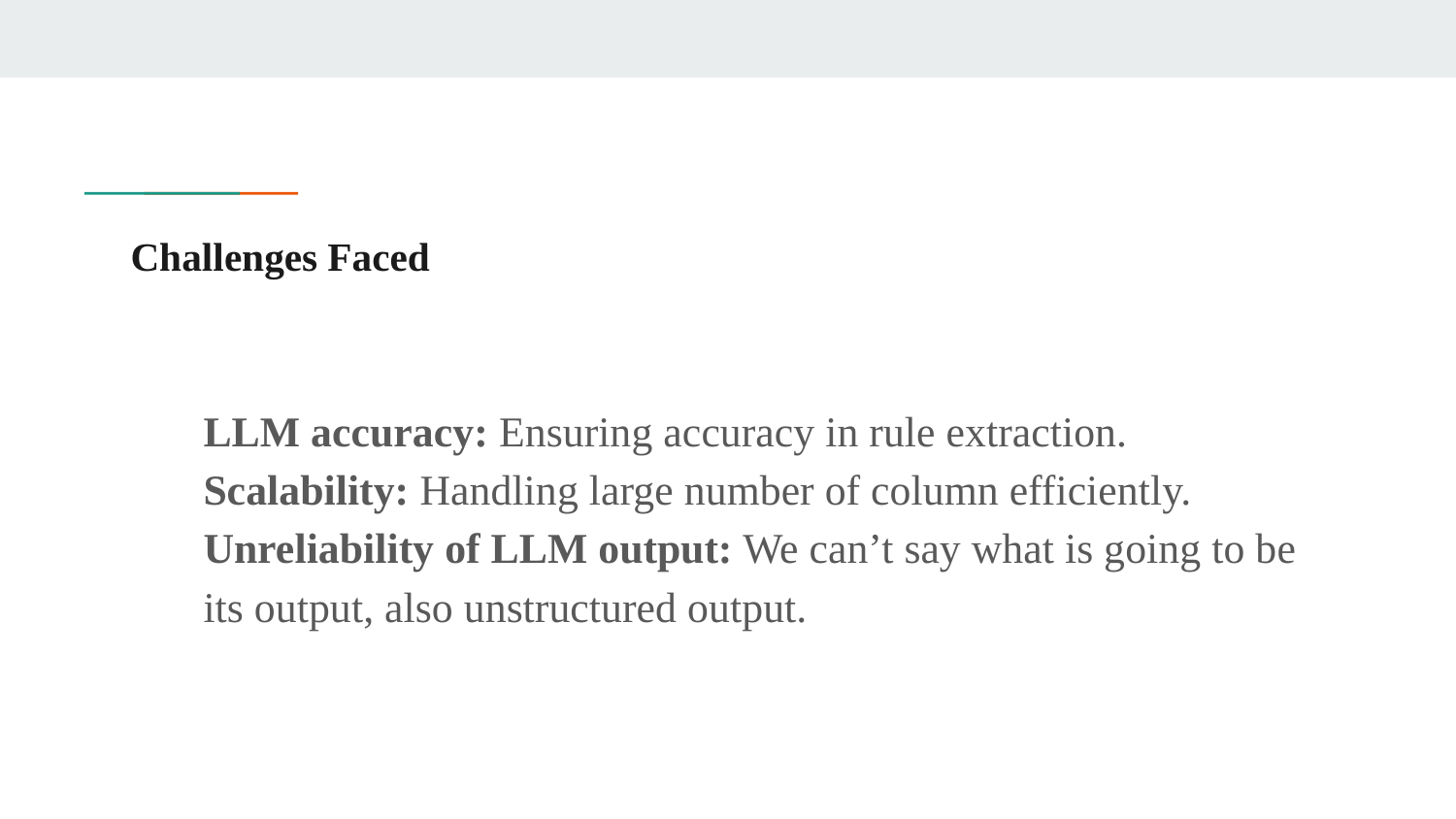

# Challenges Faced

LLM accuracy: Ensuring accuracy in rule extraction.
Scalability: Handling large number of column efficiently.
Unreliability of LLM output: We can’t say what is going to be its output, also unstructured output.